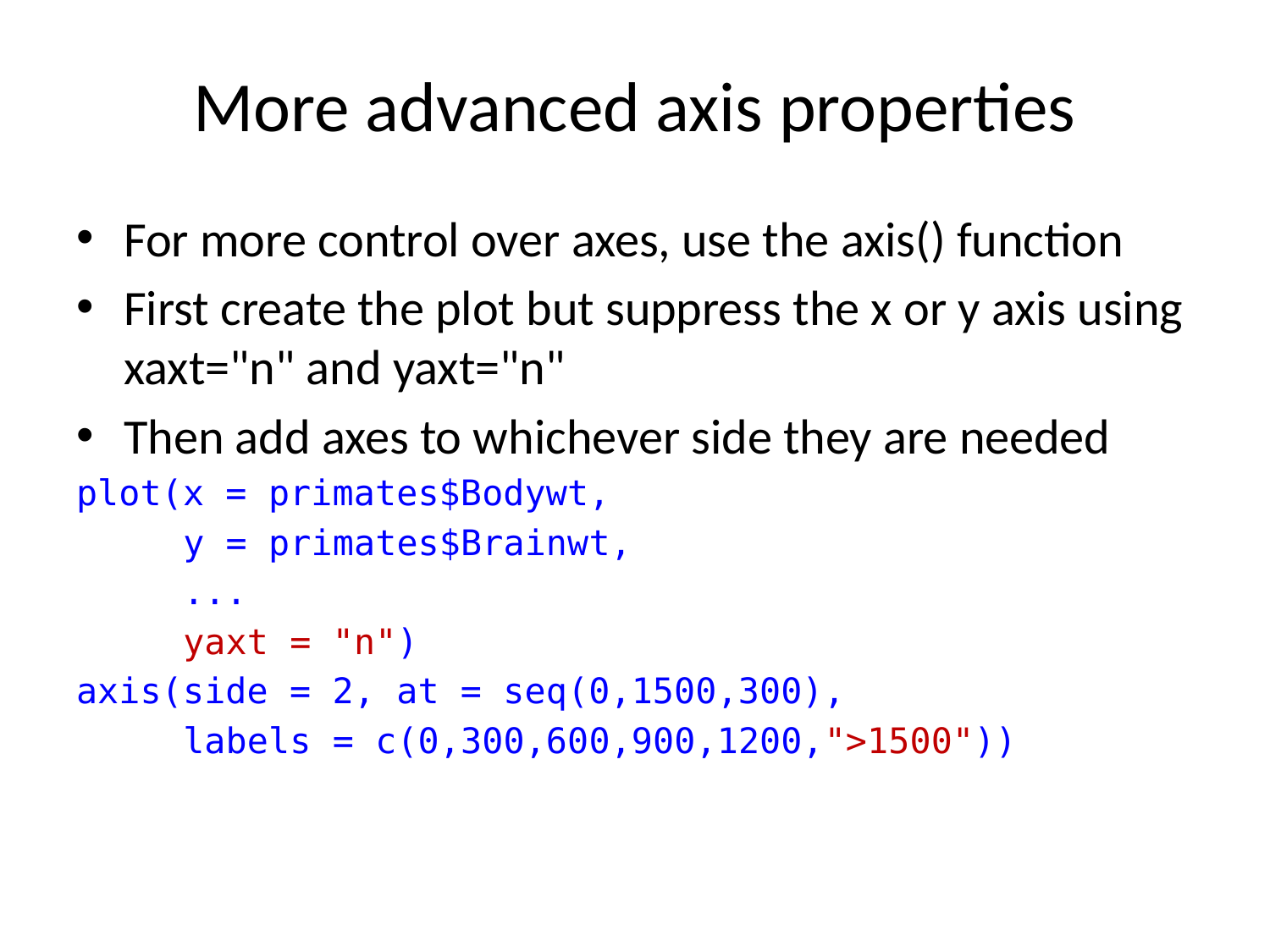

# More advanced axis properties
For more control over axes, use the axis() function
First create the plot but suppress the x or y axis using xaxt="n" and yaxt="n"
Then add axes to whichever side they are needed
plot(x = primates$Bodywt,
     y = primates$Brainwt,
     ...
     yaxt = "n")
axis(side = 2, at = seq(0,1500,300),
     labels = c(0,300,600,900,1200,">1500"))